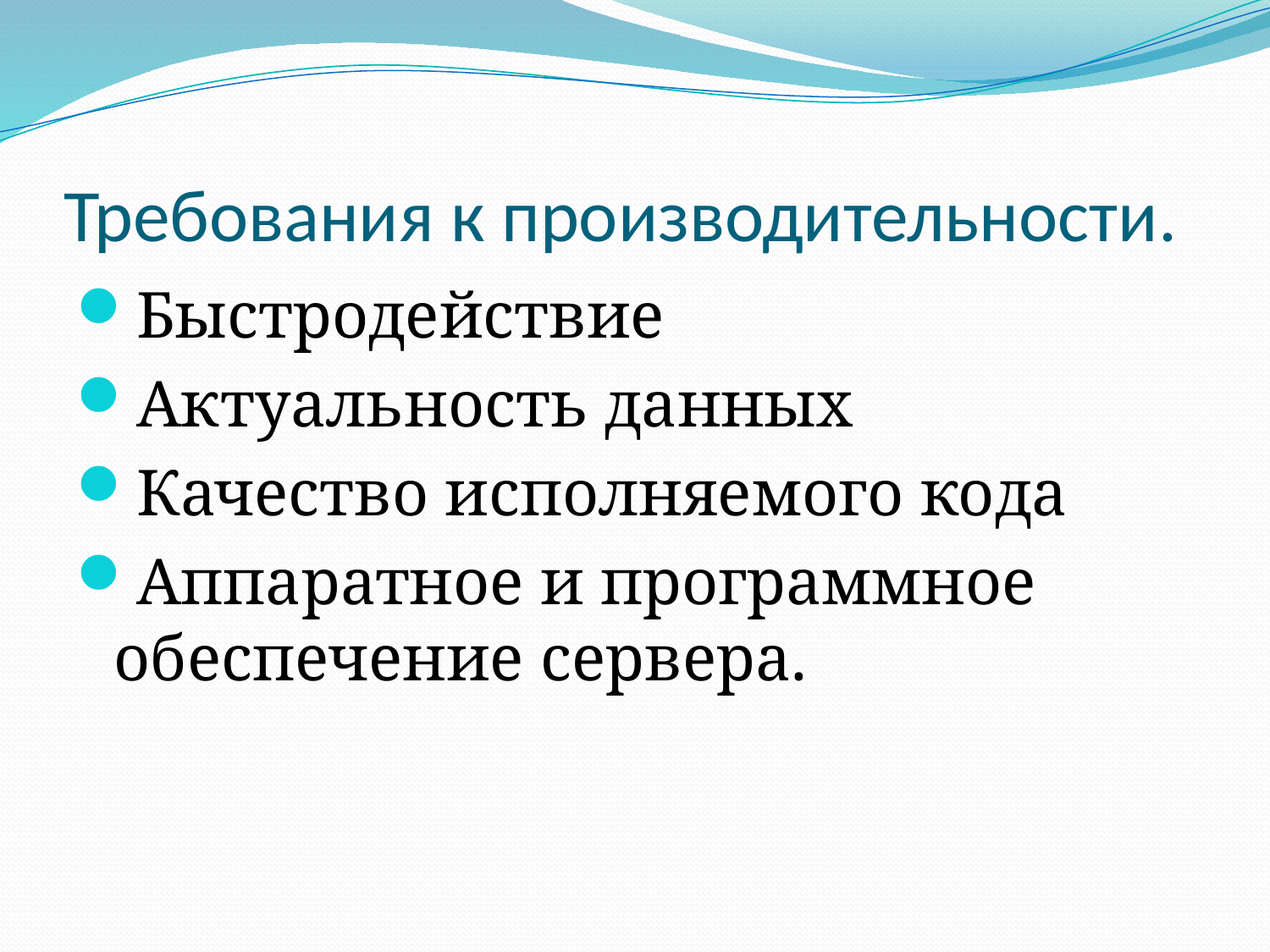

# Требования к производительности.
Быстродействие
Актуальность данных
Качество исполняемого кода
Аппаратное и программное обеспечение сервера.